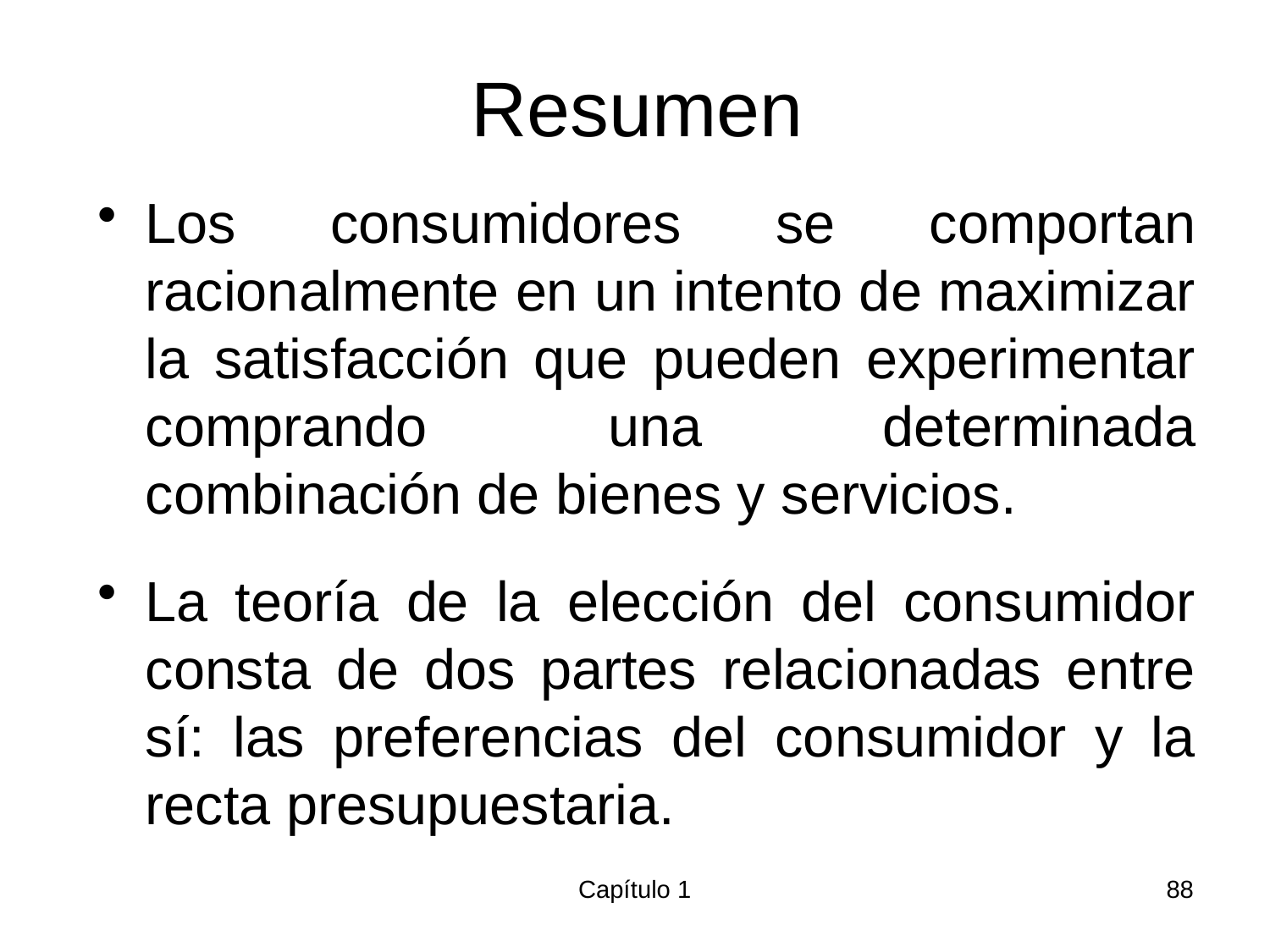

# Resumen
Los consumidores se comportan racionalmente en un intento de maximizar la satisfacción que pueden experimentar comprando una determinada combinación de bienes y servicios.
La teoría de la elección del consumidor consta de dos partes relacionadas entre sí: las preferencias del consumidor y la recta presupuestaria.
Capítulo 1
88